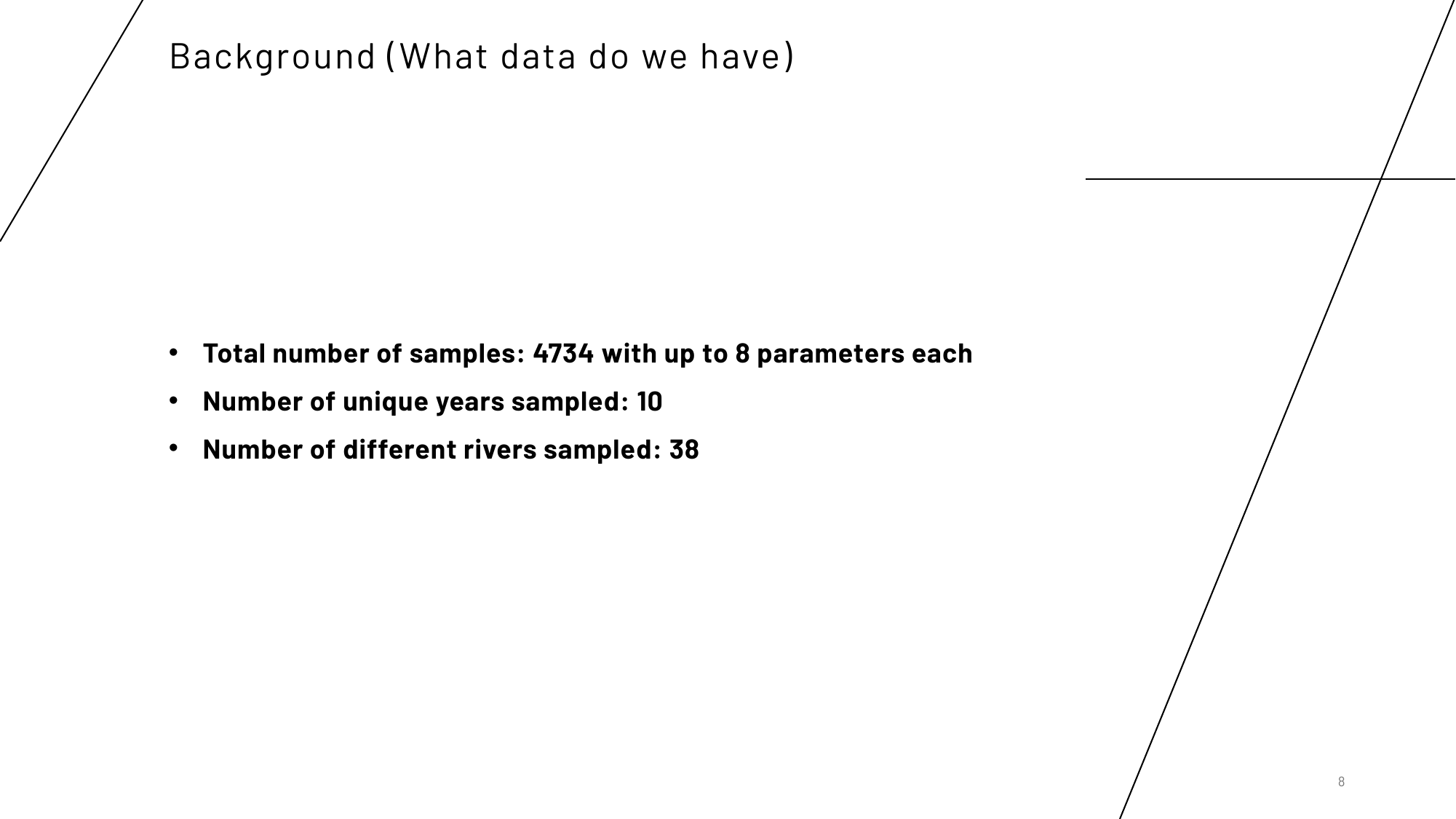

Background (What data do we have)
Total number of samples: 4734 with up to 8 parameters each
Number of unique years sampled: 10
Number of different rivers sampled: 38
8